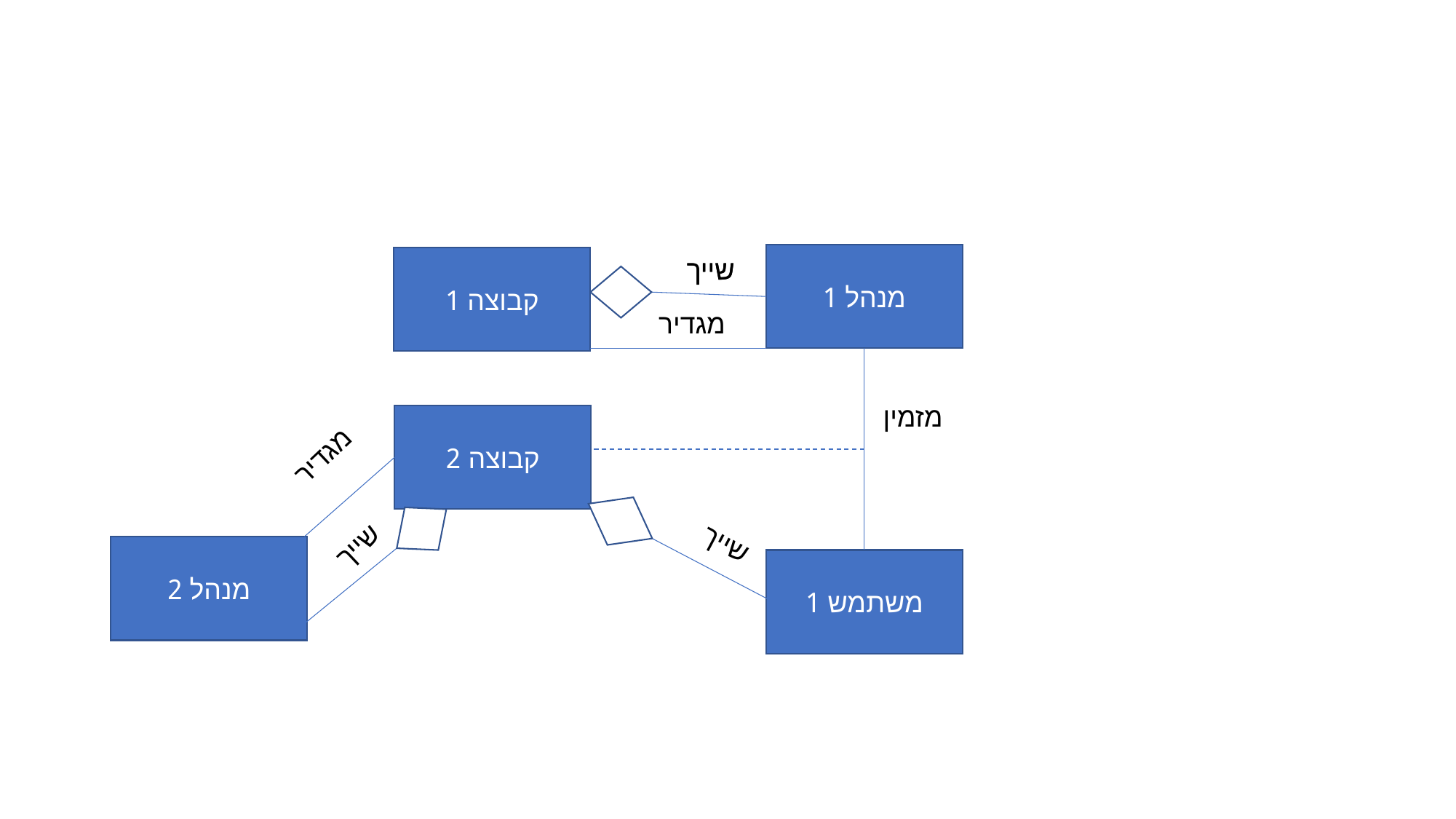

מנהל 1
שייך
קבוצה 1
שייך

מגדיר
מזמין
קבוצה 2
מגדיר
שייך

שייך
מנהל 2

משתמש 1